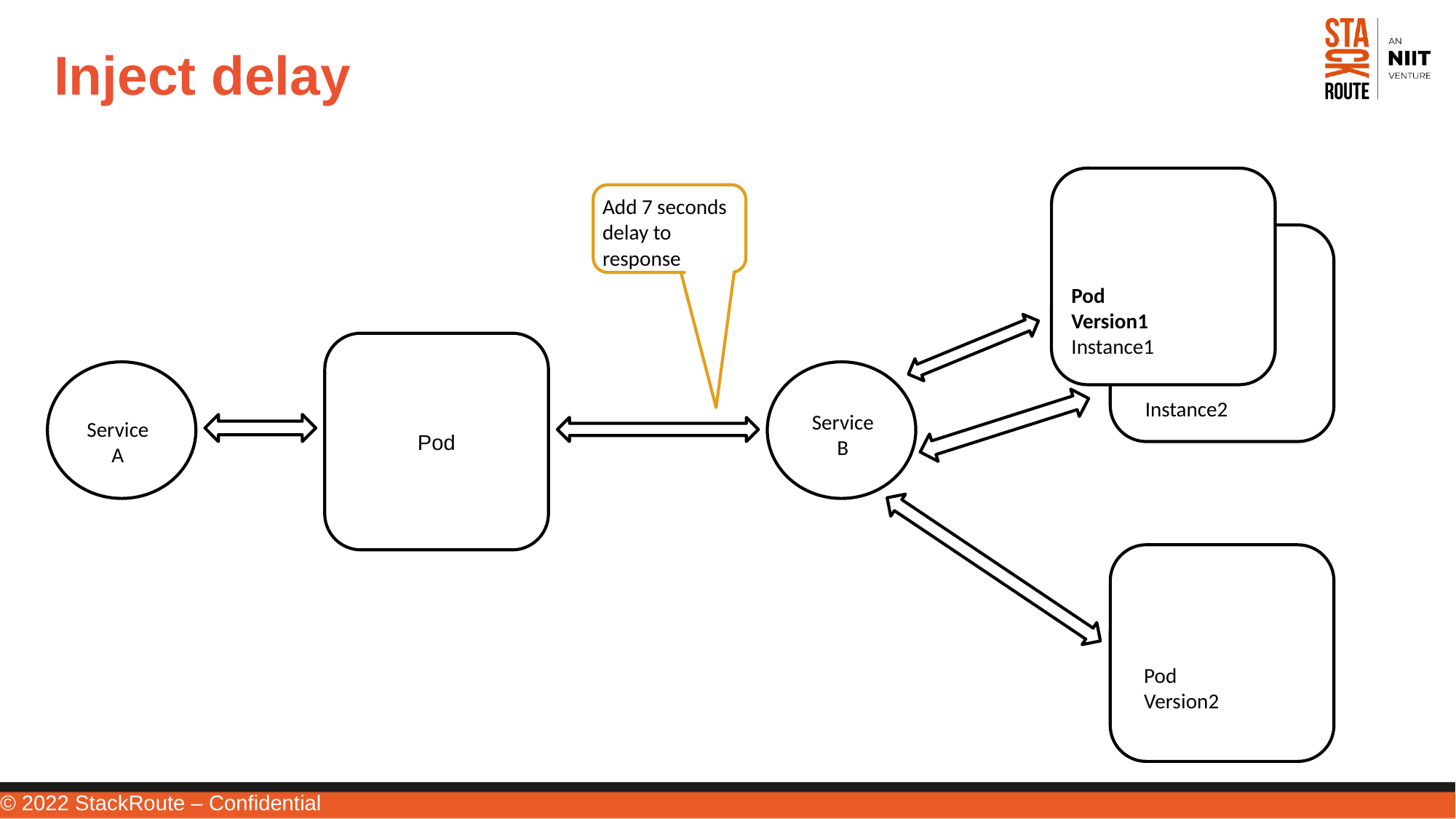

# Inject delay

Add 7 seconds
delay to
response

Pod
Version1
Instance1
Pod

Instance2
Service
B
Service
A

Pod
Version2